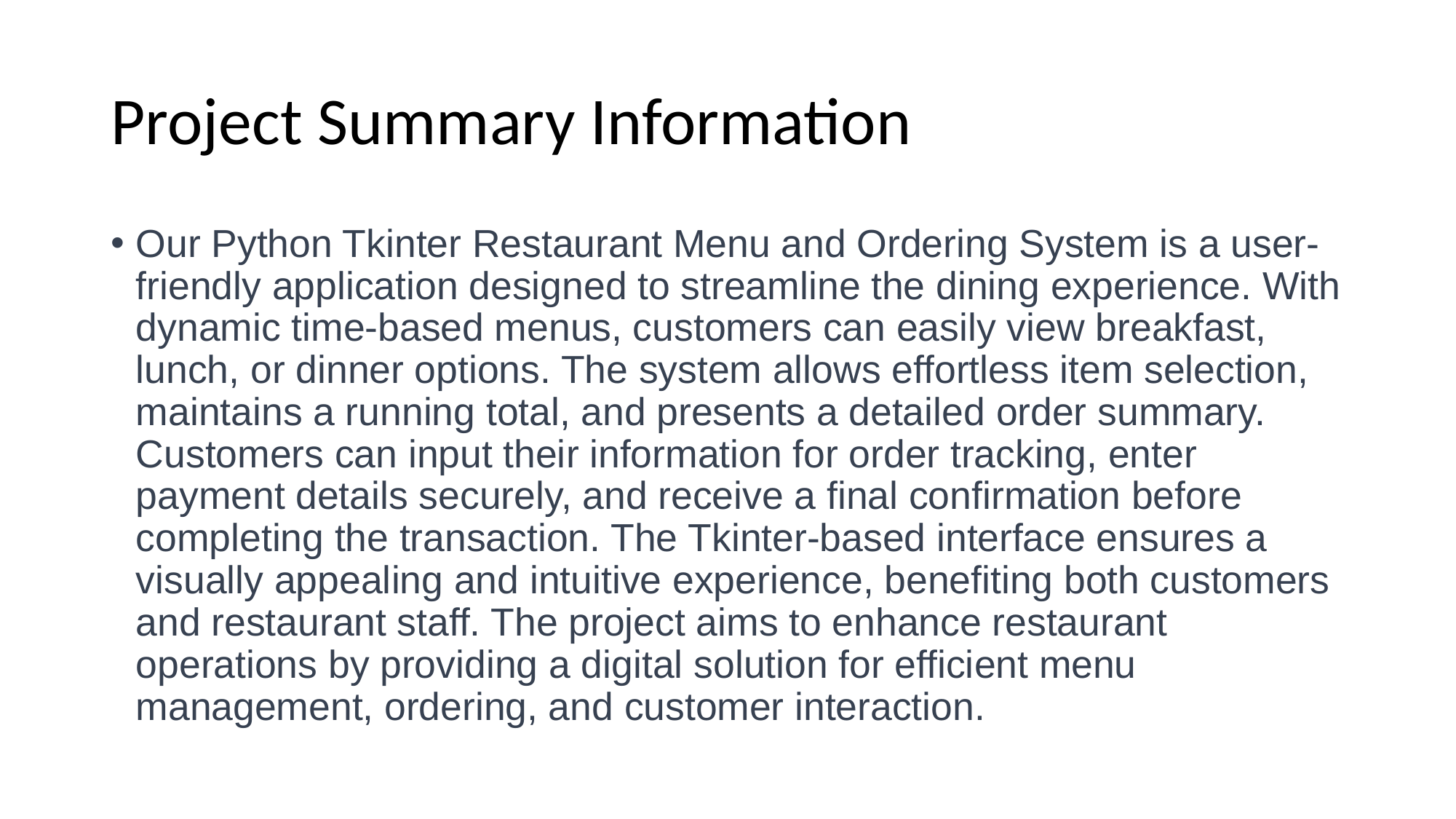

# Project Summary Information
Our Python Tkinter Restaurant Menu and Ordering System is a user-friendly application designed to streamline the dining experience. With dynamic time-based menus, customers can easily view breakfast, lunch, or dinner options. The system allows effortless item selection, maintains a running total, and presents a detailed order summary. Customers can input their information for order tracking, enter payment details securely, and receive a final confirmation before completing the transaction. The Tkinter-based interface ensures a visually appealing and intuitive experience, benefiting both customers and restaurant staff. The project aims to enhance restaurant operations by providing a digital solution for efficient menu management, ordering, and customer interaction.